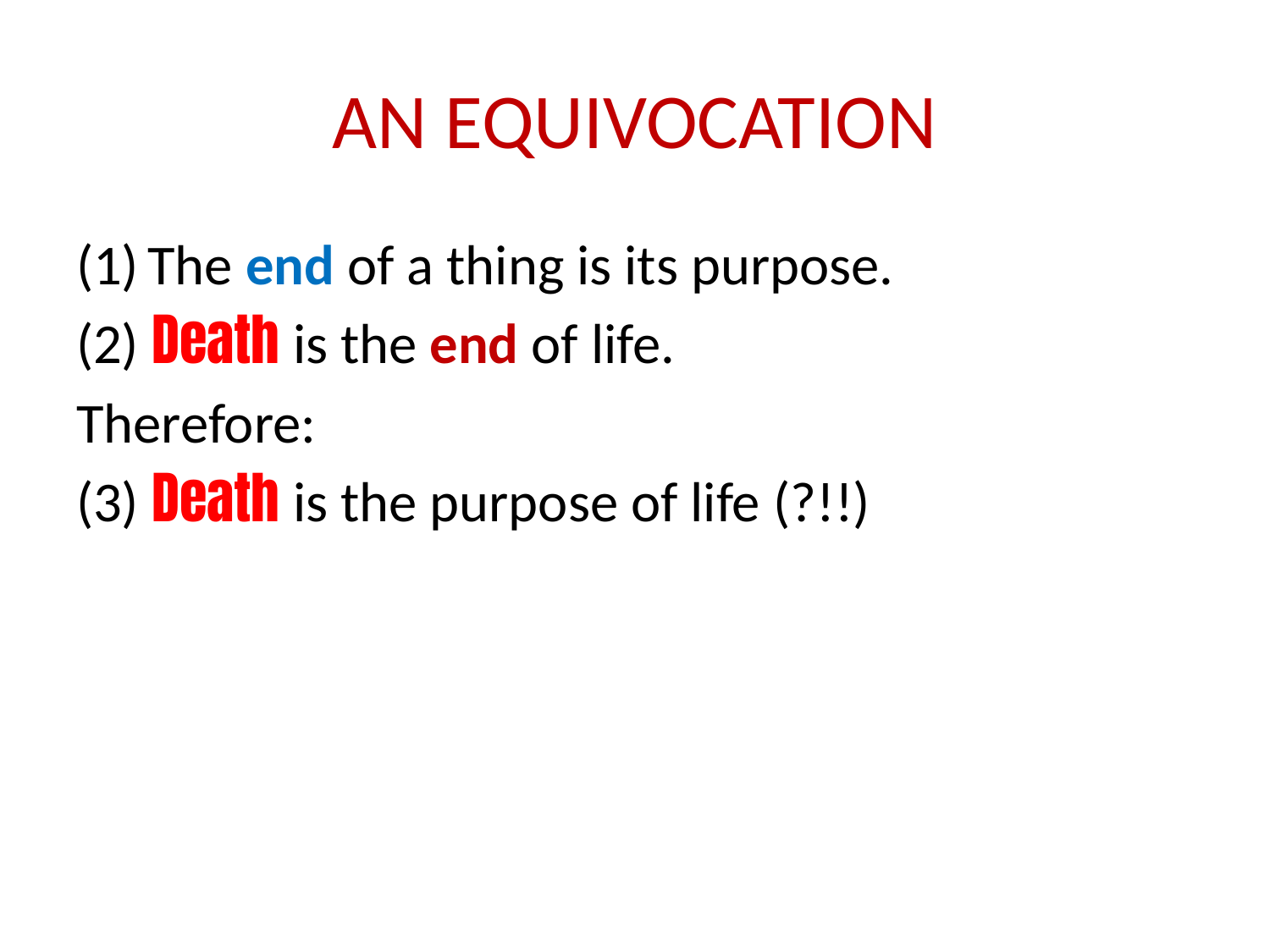

# AN EQUIVOCATION
The end of a thing is its purpose.
(2) Death is the end of life.
Therefore:
(3) Death is the purpose of life (?!!)